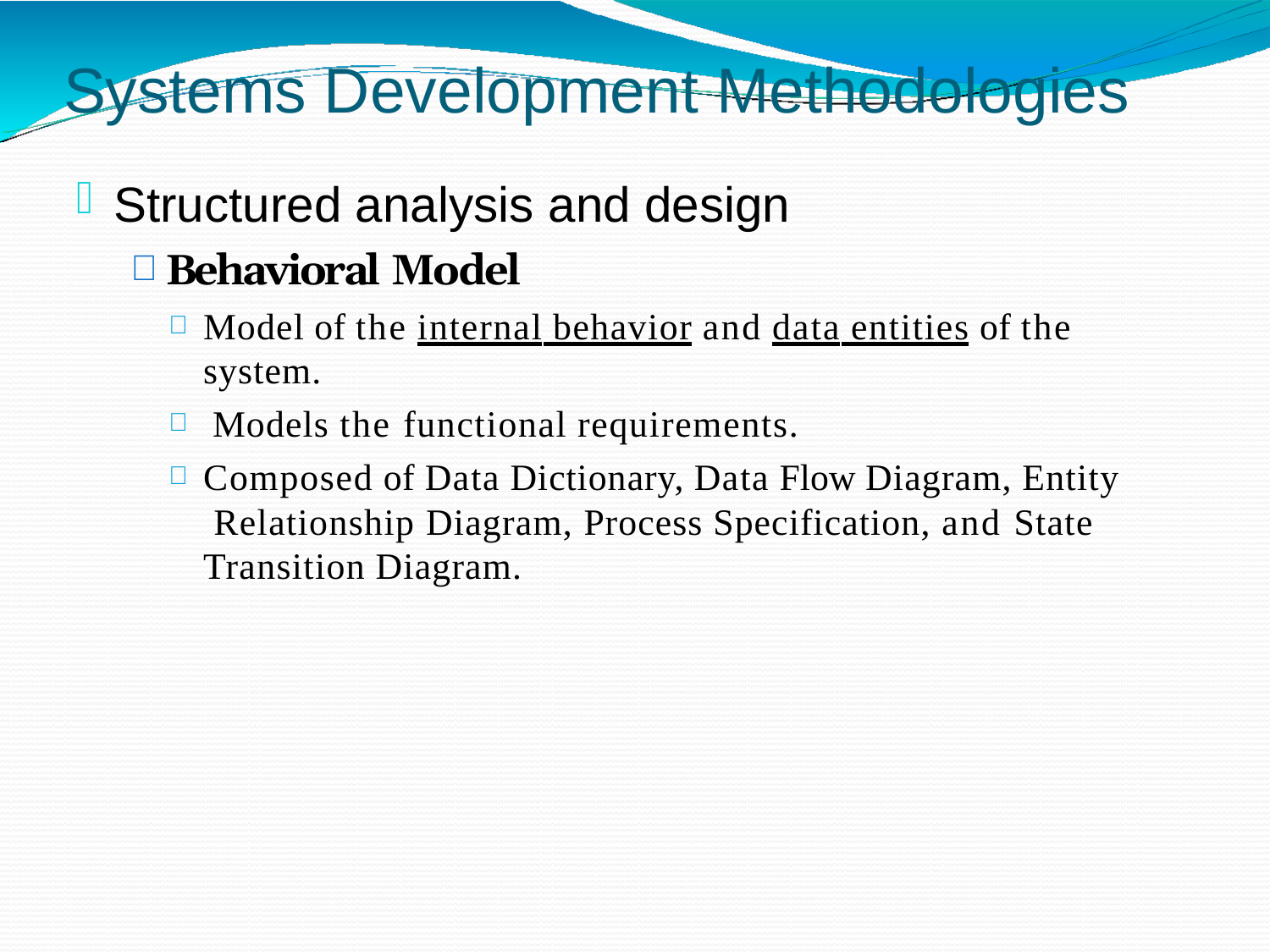

# Systems Development Methodologies
Structured analysis and design
Behavioral Model
Model of the internal behavior and data entities of the system.
Models the functional requirements.
Composed of Data Dictionary, Data Flow Diagram, Entity  Relationship Diagram, Process Specification, and State  Transition Diagram.